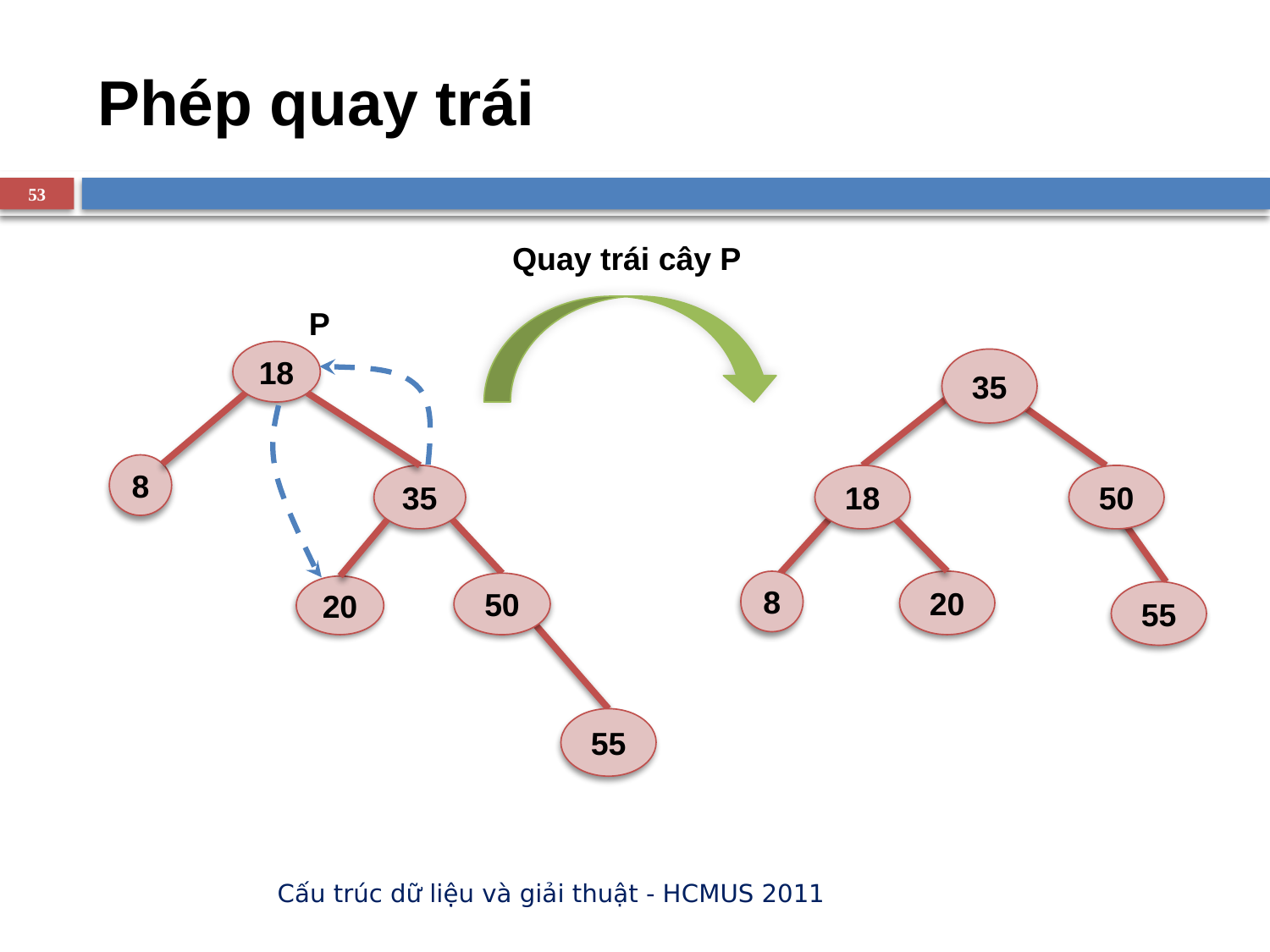

# Phép quay trái
53
Quay trái cây P

P
18
35

8
35
18
50
8
20
50
20
55
55
Cấu trúc dữ liệu và giải thuật - HCMUS 2011